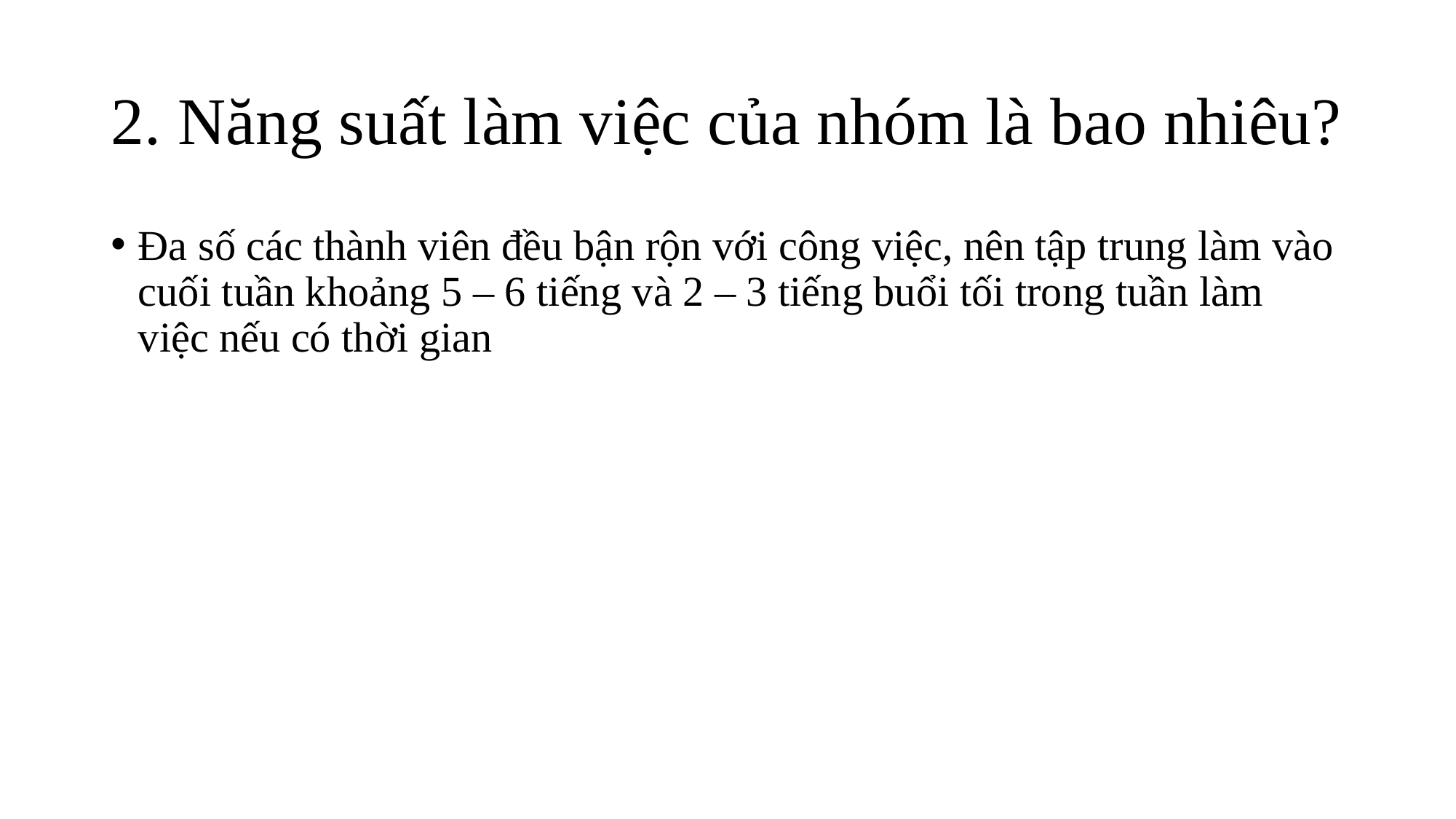

# 2. Năng suất làm việc của nhóm là bao nhiêu?
Đa số các thành viên đều bận rộn với công việc, nên tập trung làm vào cuối tuần khoảng 5 – 6 tiếng và 2 – 3 tiếng buổi tối trong tuần làm việc nếu có thời gian